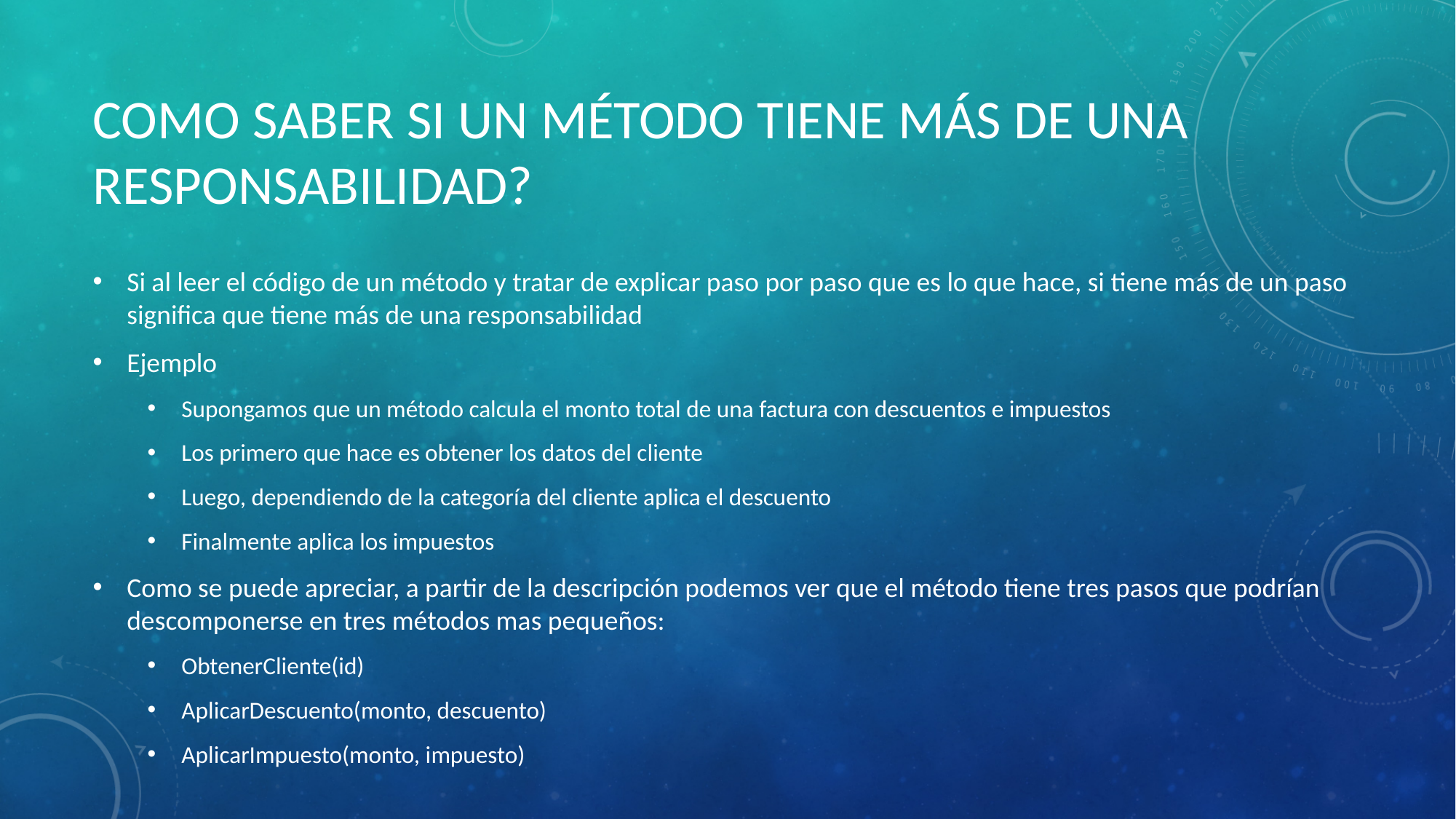

# Como saber si un método tiene más de una responsabilidad?
Si al leer el código de un método y tratar de explicar paso por paso que es lo que hace, si tiene más de un paso significa que tiene más de una responsabilidad
Ejemplo
Supongamos que un método calcula el monto total de una factura con descuentos e impuestos
Los primero que hace es obtener los datos del cliente
Luego, dependiendo de la categoría del cliente aplica el descuento
Finalmente aplica los impuestos
Como se puede apreciar, a partir de la descripción podemos ver que el método tiene tres pasos que podrían descomponerse en tres métodos mas pequeños:
ObtenerCliente(id)
AplicarDescuento(monto, descuento)
AplicarImpuesto(monto, impuesto)